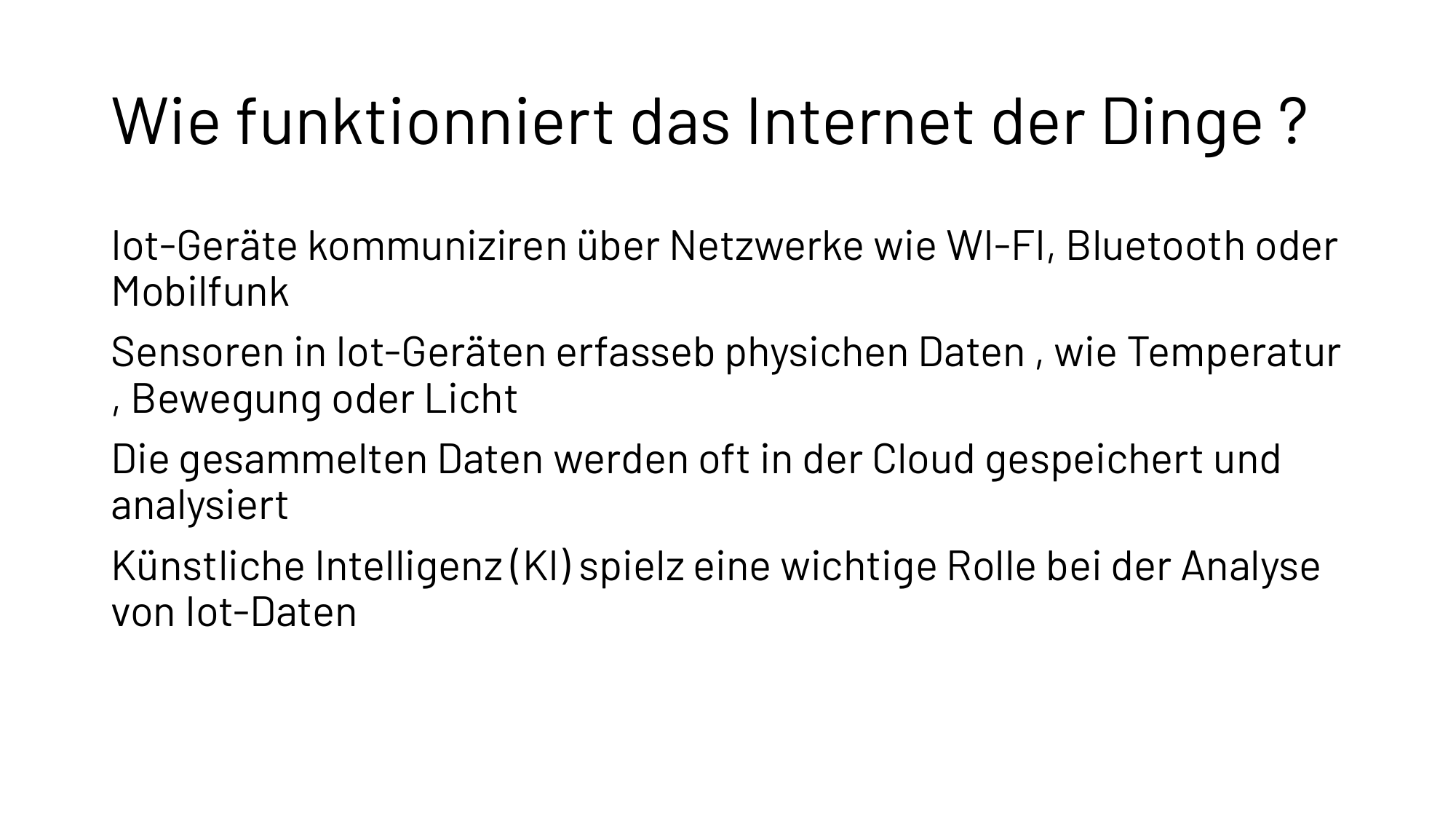

# Wie funktionniert das Internet der Dinge ?
Iot-Geräte kommuniziren über Netzwerke wie WI-FI, Bluetooth oder Mobilfunk
Sensoren in Iot-Geräten erfasseb physichen Daten , wie Temperatur , Bewegung oder Licht
Die gesammelten Daten werden oft in der Cloud gespeichert und analysiert
Künstliche Intelligenz (KI) spielz eine wichtige Rolle bei der Analyse von Iot-Daten